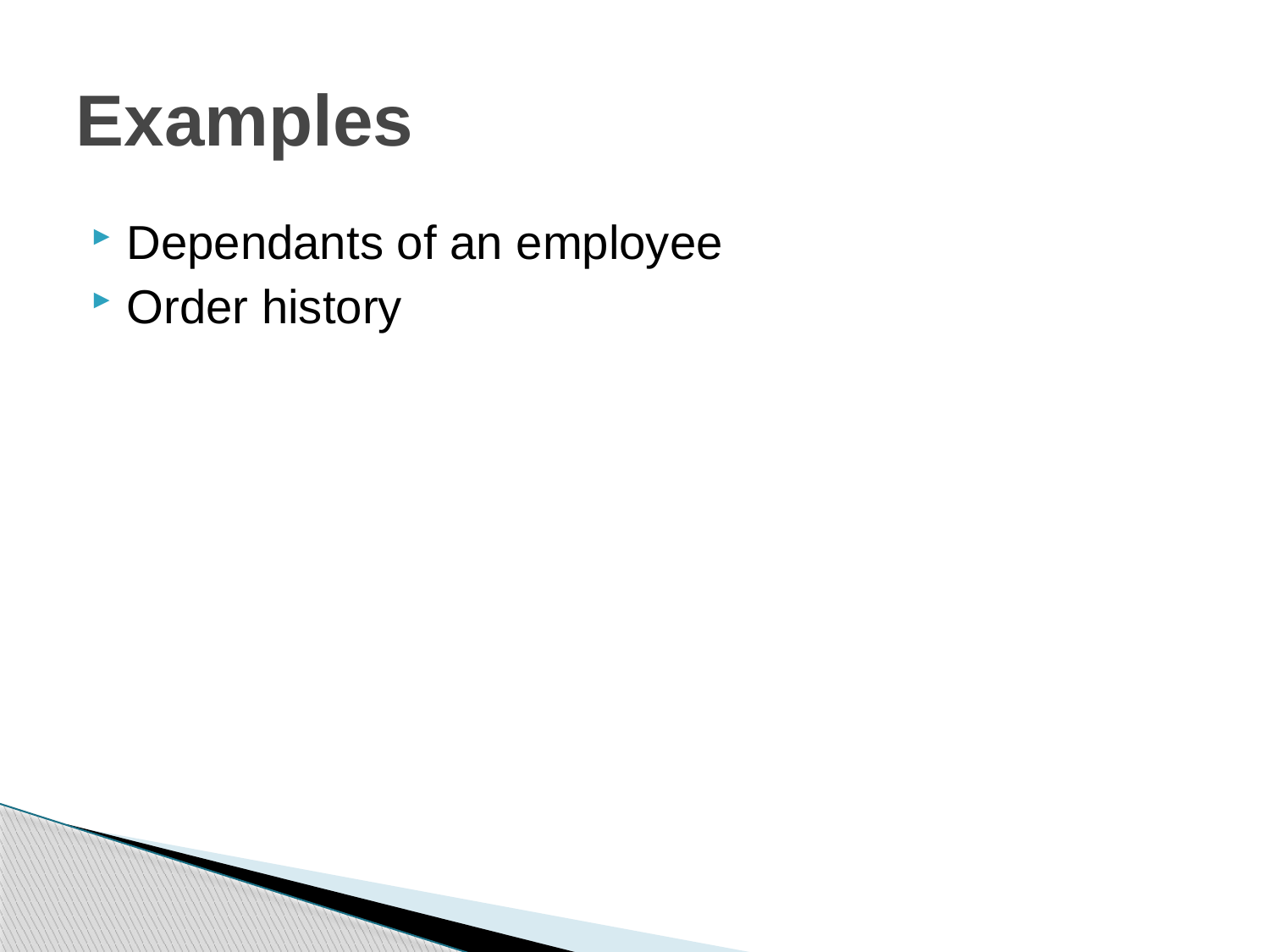

# Examples
Dependants of an employee
Order history